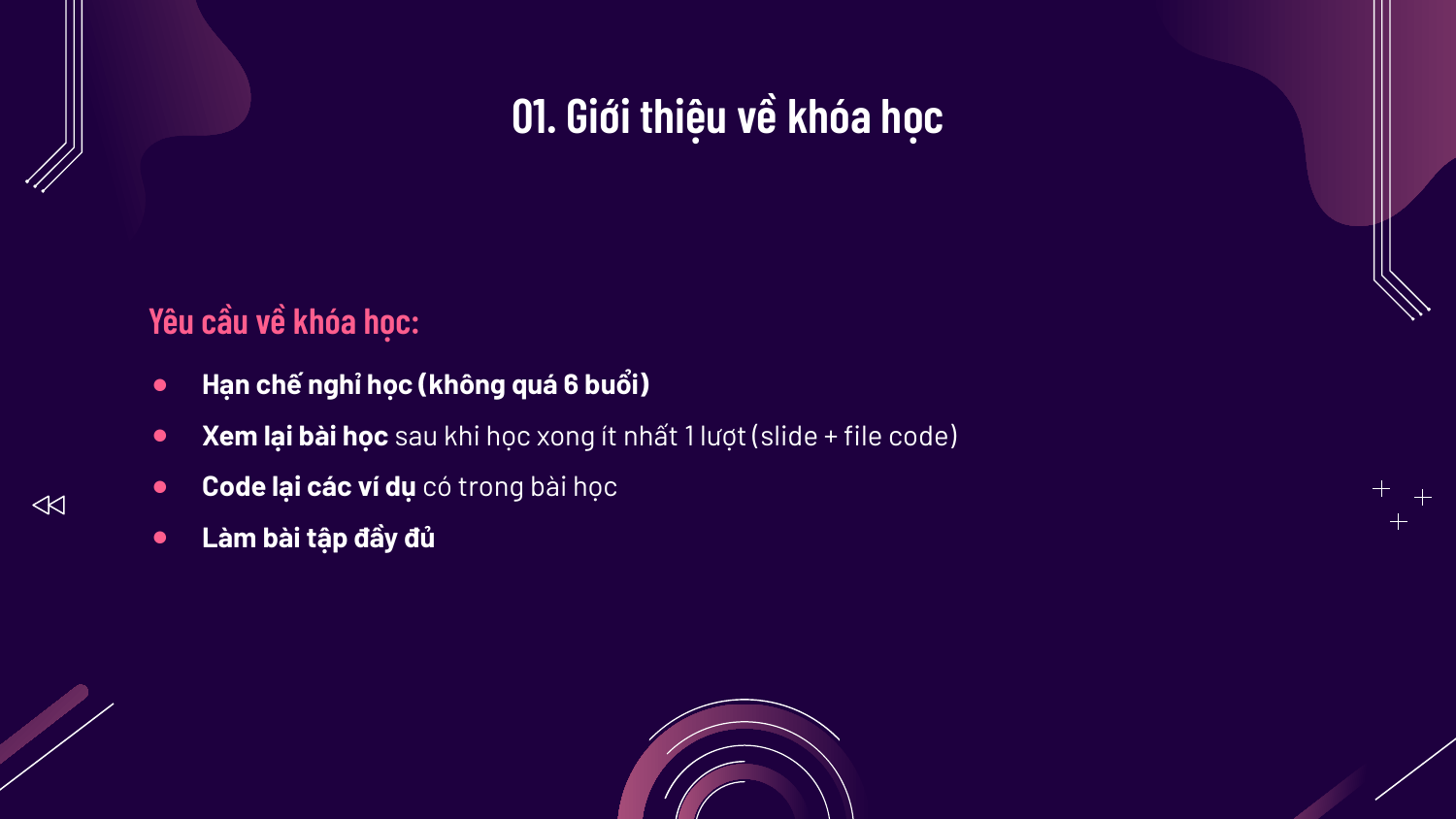

# 01. Giới thiệu về khóa học
Yêu cầu về khóa học:
Hạn chế nghỉ học (không quá 6 buổi)
Xem lại bài học sau khi học xong ít nhất 1 lượt (slide + file code)
Code lại các ví dụ có trong bài học
Làm bài tập đầy đủ